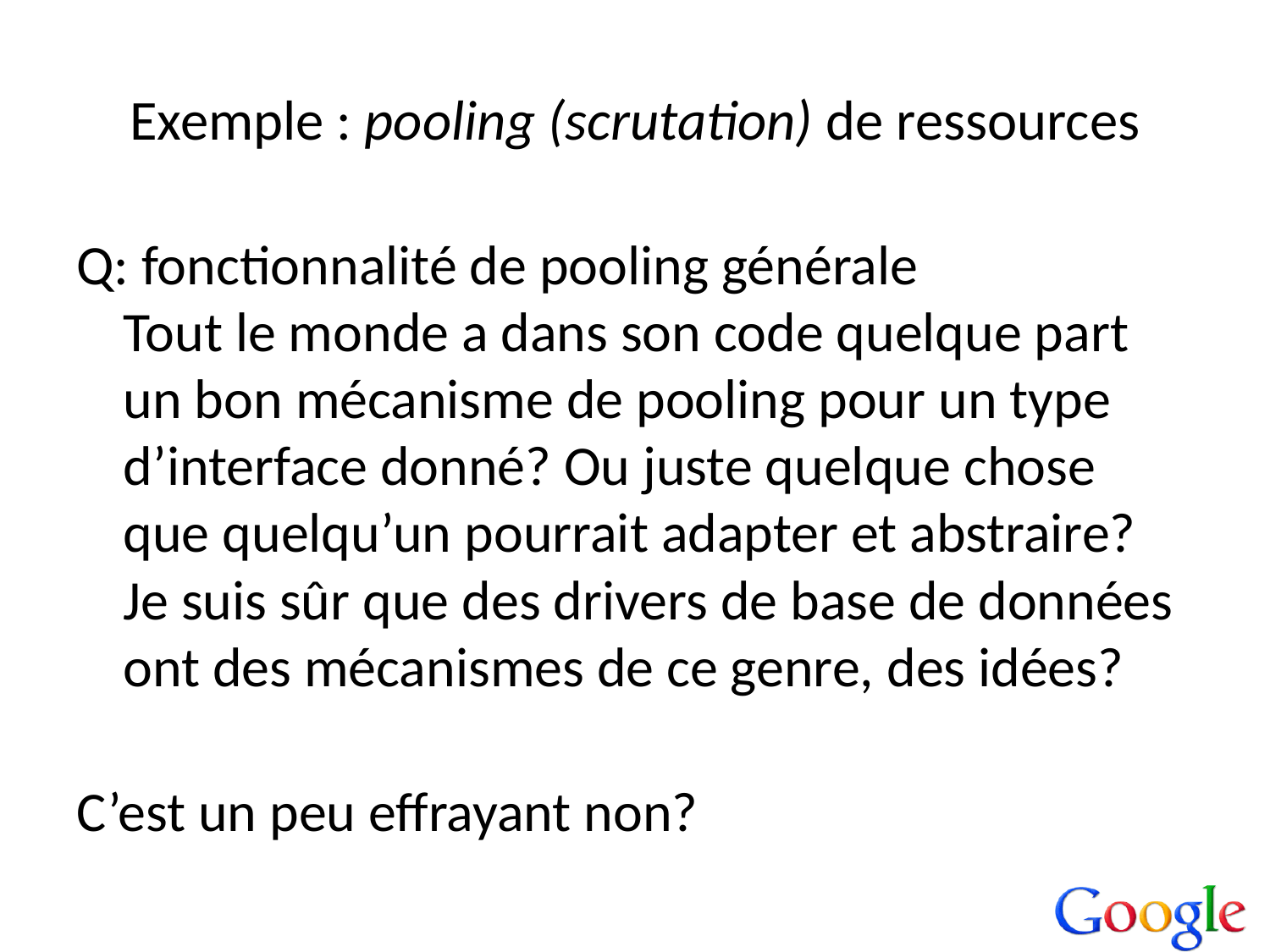

# Exemple : pooling (scrutation) de ressources
Q: fonctionnalité de pooling générale
Tout le monde a dans son code quelque part un bon mécanisme de pooling pour un type d’interface donné? Ou juste quelque chose que quelqu’un pourrait adapter et abstraire? Je suis sûr que des drivers de base de données ont des mécanismes de ce genre, des idées?
C’est un peu effrayant non?